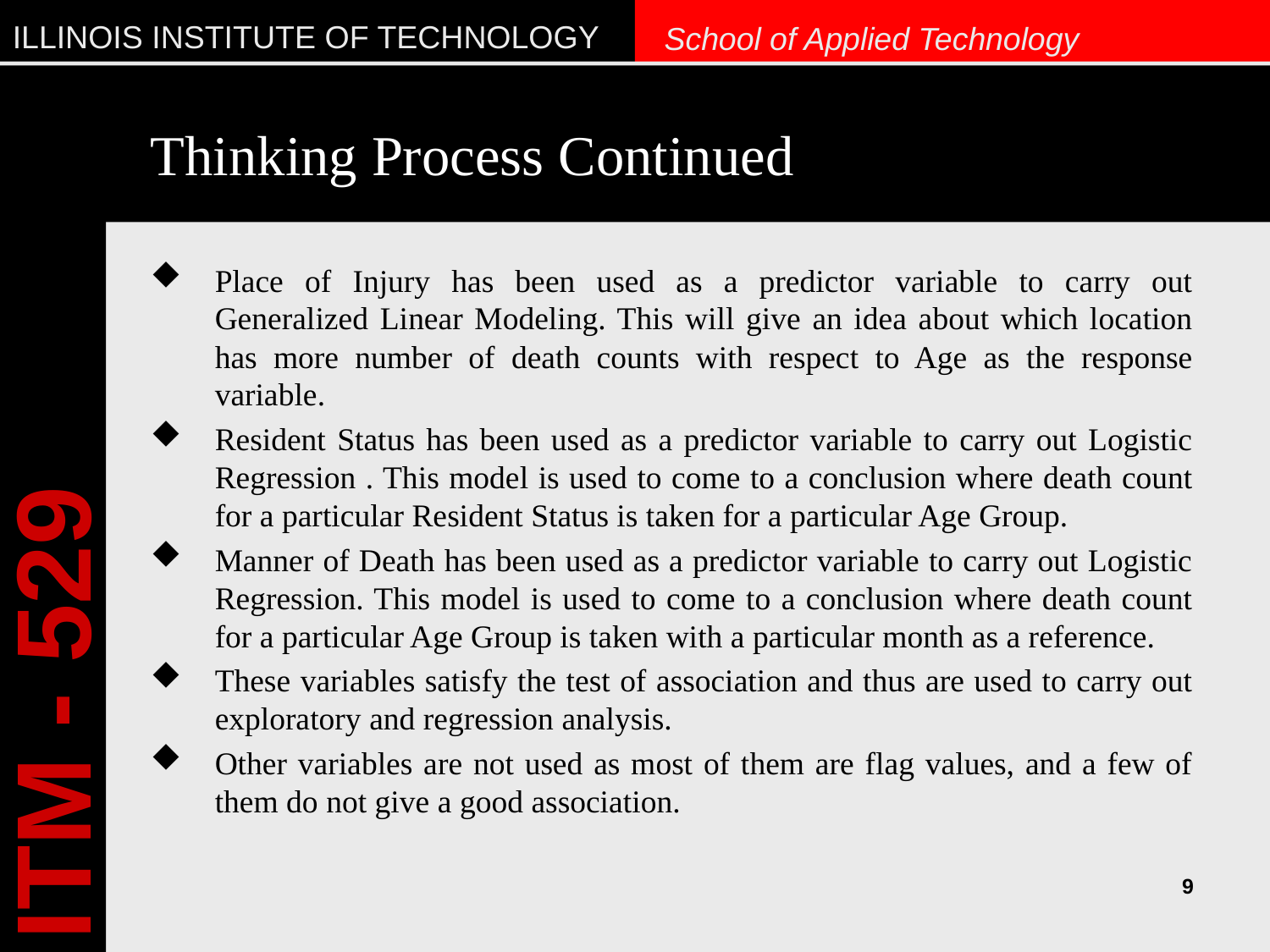

# Thinking Process Continued
Place of Injury has been used as a predictor variable to carry out Generalized Linear Modeling. This will give an idea about which location has more number of death counts with respect to Age as the response variable.
Resident Status has been used as a predictor variable to carry out Logistic Regression . This model is used to come to a conclusion where death count for a particular Resident Status is taken for a particular Age Group.
Manner of Death has been used as a predictor variable to carry out Logistic Regression. This model is used to come to a conclusion where death count for a particular Age Group is taken with a particular month as a reference.
These variables satisfy the test of association and thus are used to carry out exploratory and regression analysis.
Other variables are not used as most of them are flag values, and a few of them do not give a good association.

9